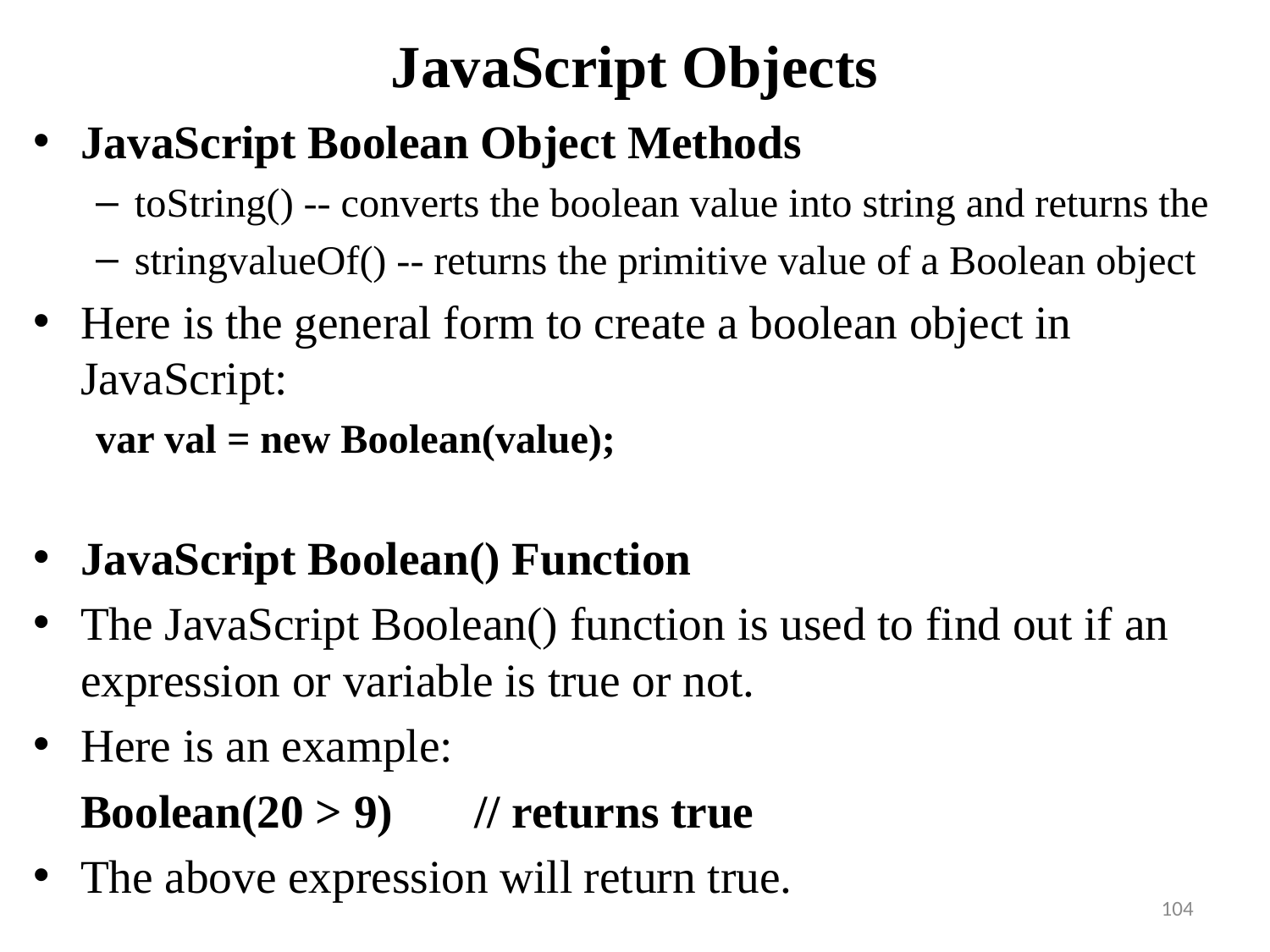

# JavaScript Objects
JavaScript Boolean Object Methods
toString() -- converts the boolean value into string and returns the
stringvalueOf() -- returns the primitive value of a Boolean object
Here is the general form to create a boolean object in JavaScript:
var val = new Boolean(value);

JavaScript Boolean() Function
The JavaScript Boolean() function is used to find out if an expression or variable is true or not.
Here is an example:
    Boolean(20 > 9)       // returns true
The above expression will return true.

104